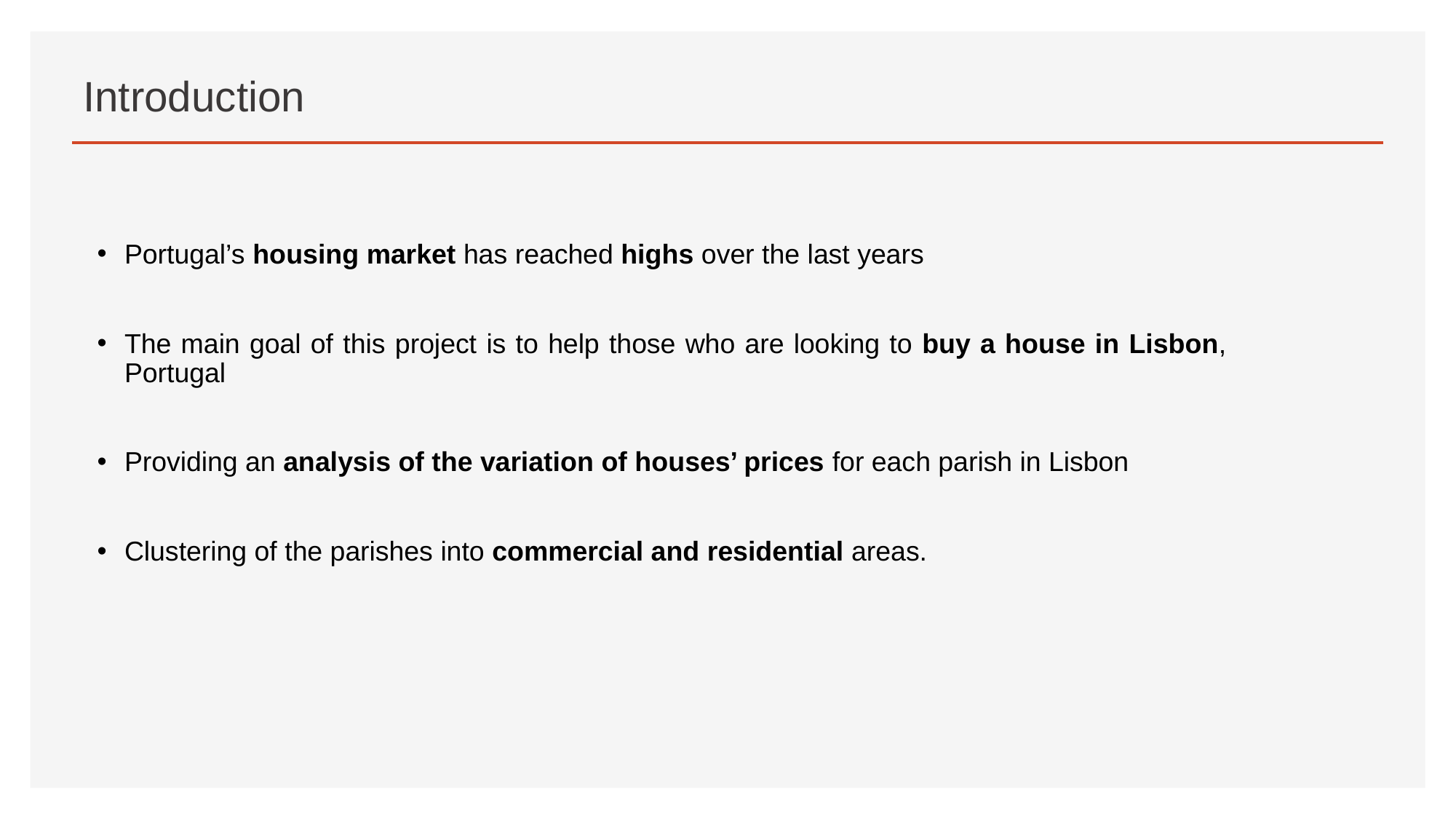

# Introduction
Portugal’s housing market has reached highs over the last years

The main goal of this project is to help those who are looking to buy a house in Lisbon, Portugal

Providing an analysis of the variation of houses’ prices for each parish in Lisbon

Clustering of the parishes into commercial and residential areas.